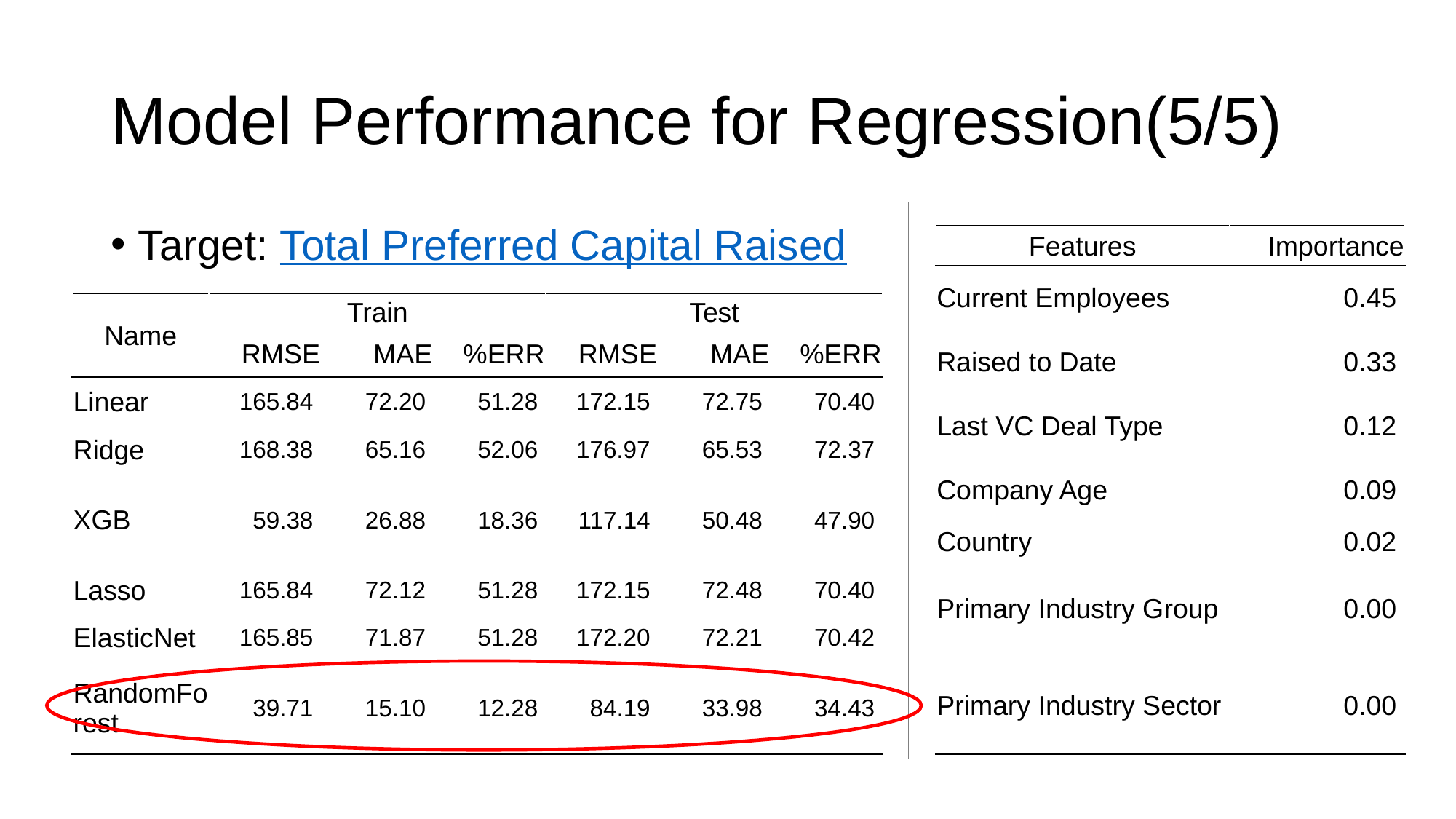

# Model Performance for Regression(5/5)
Target: Total Preferred Capital Raised
| Features | Importance |
| --- | --- |
| Current Employees | 0.45 |
| Raised to Date | 0.33 |
| Last VC Deal Type | 0.12 |
| Company Age | 0.09 |
| Country | 0.02 |
| Primary Industry Group | 0.00 |
| Primary Industry Sector | 0.00 |
| Name | Train |  |  | Test |  |  |
| --- | --- | --- | --- | --- | --- | --- |
|  | RMSE | MAE | %ERR | RMSE | MAE | %ERR |
| Linear | 165.84 | 72.20 | 51.28 | 172.15 | 72.75 | 70.40 |
| Ridge | 168.38 | 65.16 | 52.06 | 176.97 | 65.53 | 72.37 |
| XGB | 59.38 | 26.88 | 18.36 | 117.14 | 50.48 | 47.90 |
| Lasso | 165.84 | 72.12 | 51.28 | 172.15 | 72.48 | 70.40 |
| ElasticNet | 165.85 | 71.87 | 51.28 | 172.20 | 72.21 | 70.42 |
| RandomForest | 39.71 | 15.10 | 12.28 | 84.19 | 33.98 | 34.43 |